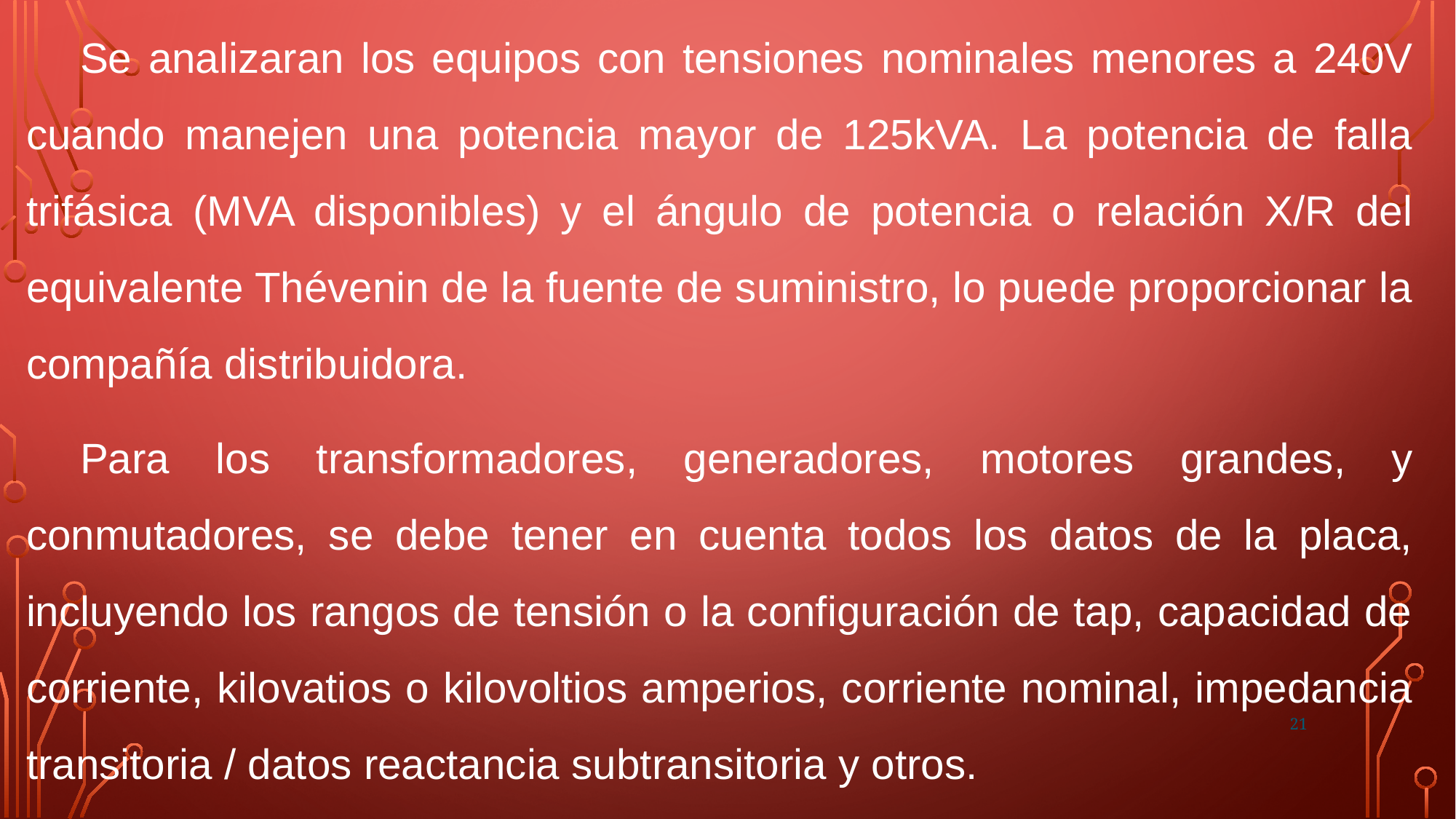

Se analizaran los equipos con tensiones nominales menores a 240V cuando manejen una potencia mayor de 125kVA. La potencia de falla trifásica (MVA disponibles) y el ángulo de potencia o relación X/R del equivalente Thévenin de la fuente de suministro, lo puede proporcionar la compañía distribuidora.
Para los transformadores, generadores, motores grandes, y conmutadores, se debe tener en cuenta todos los datos de la placa, incluyendo los rangos de tensión o la configuración de tap, capacidad de corriente, kilovatios o kilovoltios amperios, corriente nominal, impedancia transitoria / datos reactancia subtransitoria y otros.
21